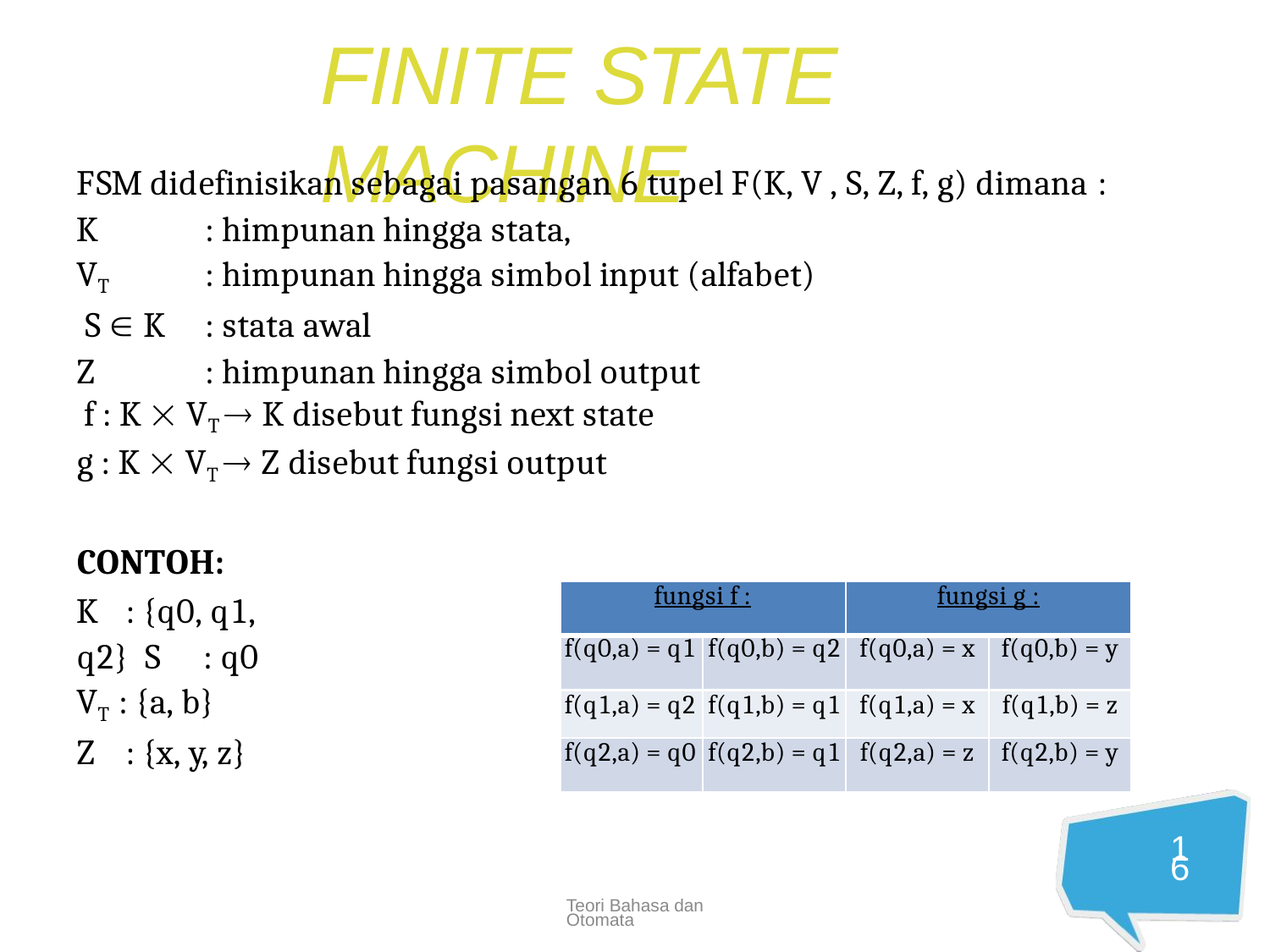

# FINITE STATE MACHINE
FSM didefinisikan sebagai pasangan 6 tupel F(K, V , S, Z, f, g) dimana :
K	: himpunan hingga stata,
VT	: himpunan hingga simbol input (alfabet)  S ∈ K	: stata awal
Z	: himpunan hingga simbol output  f : K × VT → K disebut fungsi next state
g : K × VT → Z disebut fungsi output

CONTOH:
K	: {q0, q1, q2}  S	: q0
VT  : {a, b}
Z	: {x, y, z}
| fungsi f : |  | fungsi g : |  |
| --- | --- | --- | --- |
| f(q0,a) = q1 | f(q0,b) = q2 | f(q0,a) = x | f(q0,b) = y |
| f(q1,a) = q2 | f(q1,b) = q1 | f(q1,a) = x | f(q1,b) = z |
| f(q2,a) = q0 | f(q2,b) = q1 | f(q2,a) = z | f(q2,b) = y |
16
Teori Bahasa dan Otomata